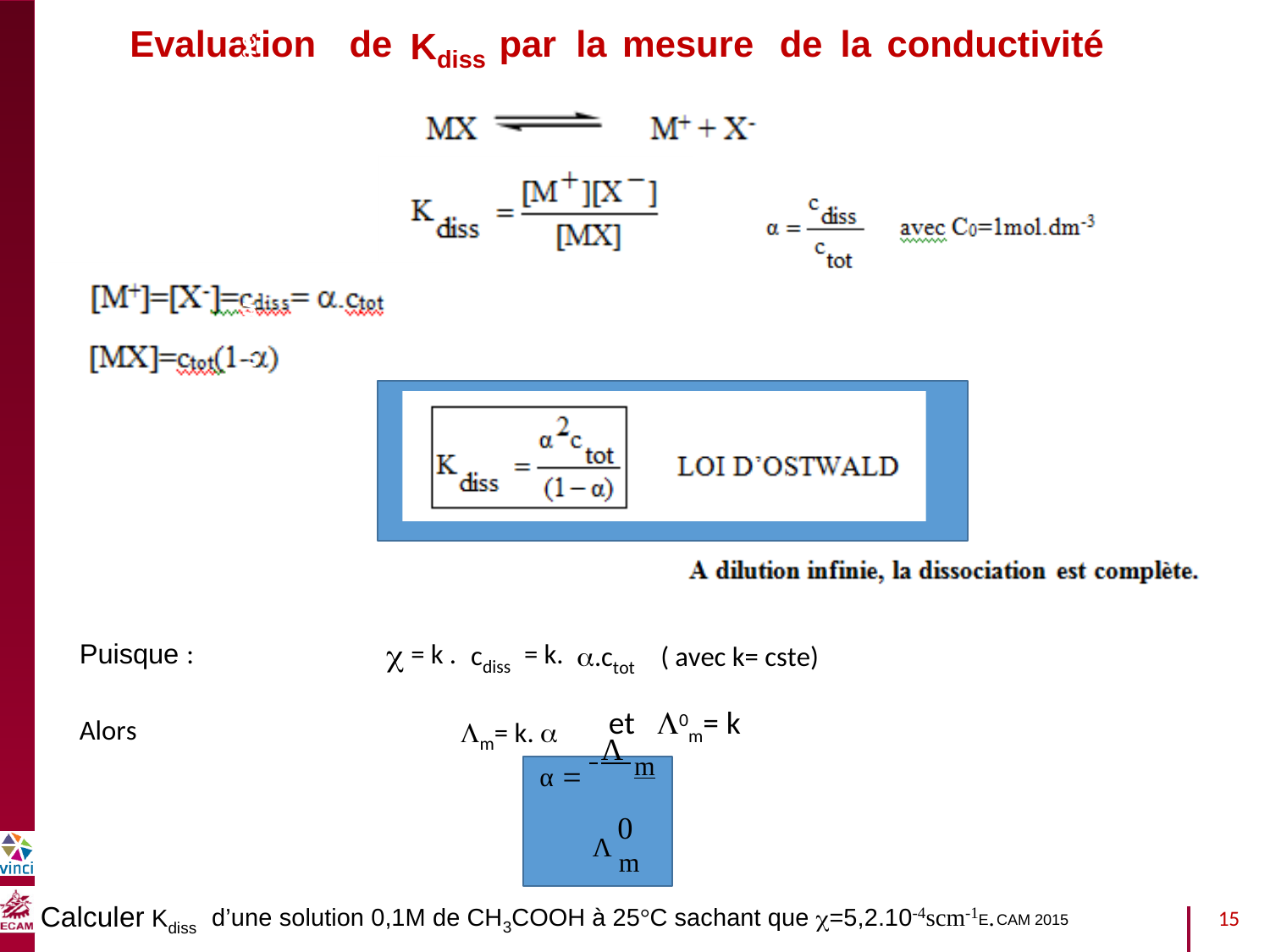

Evaluation
de
Kdiss
par
la
mesure
de
la
conductivité

B2040-Chimie du vivant et environnement

χ
α.ctot      ( avec k= cste)
et   Λ0m= k
Puisque :
= k .
cdiss
= k.
Λm= k. α
Alors

α =  Λ m
Λ m
0

d’une solution 0,1M de CH3COOH à 25°C sachant que χ=5,2.10-4scm-1E.CAM 2015
Calculer
Kdiss

15